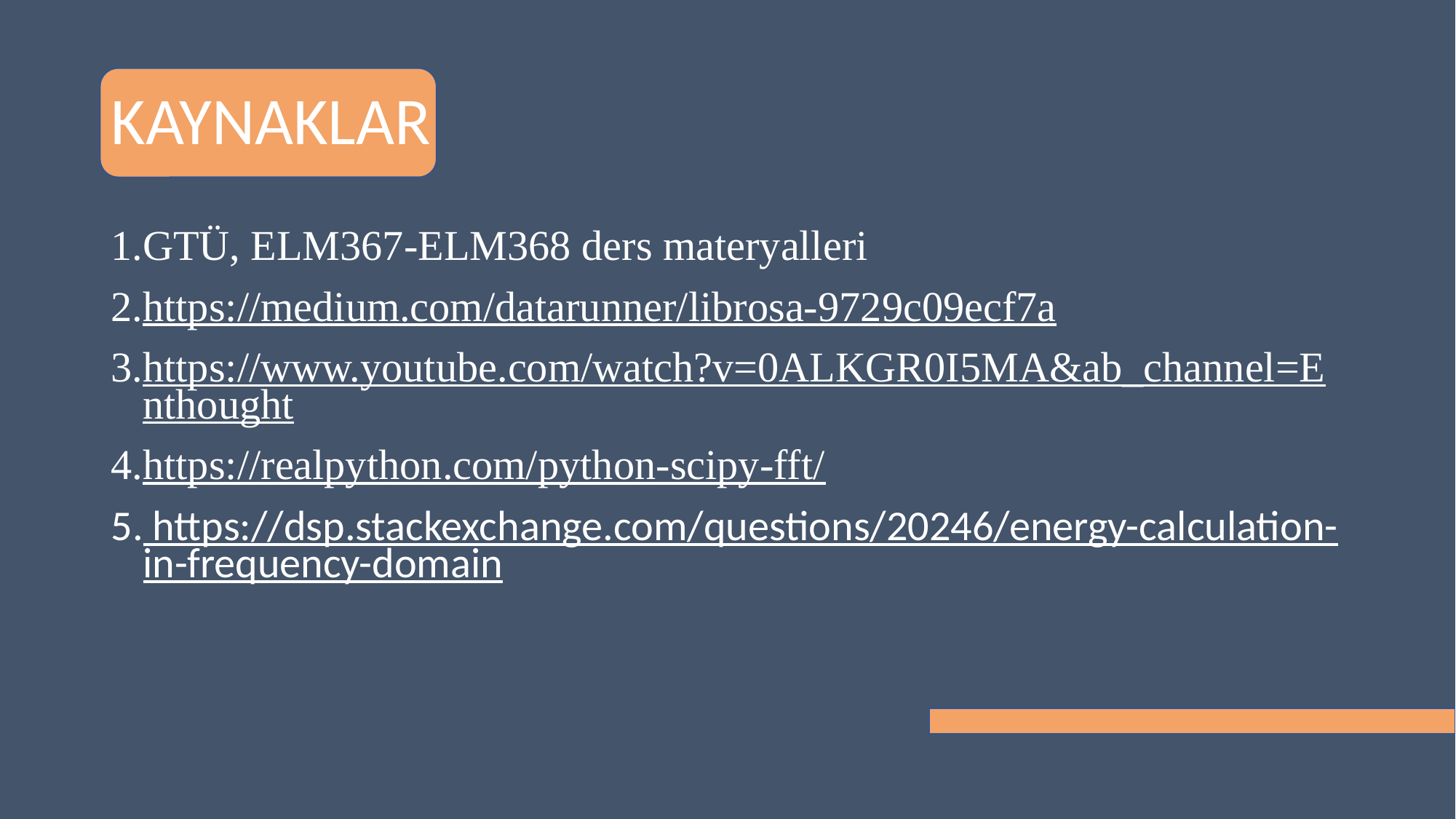

# KAYNAKLAR

GTÜ, ELM367-ELM368 ders materyalleri
https://medium.com/datarunner/librosa-9729c09ecf7a
https://www.youtube.com/watch?v=0ALKGR0I5MA&ab_channel=Enthought
https://realpython.com/python-scipy-fft/
 https://dsp.stackexchange.com/questions/20246/energy-calculation-in-frequency-domain